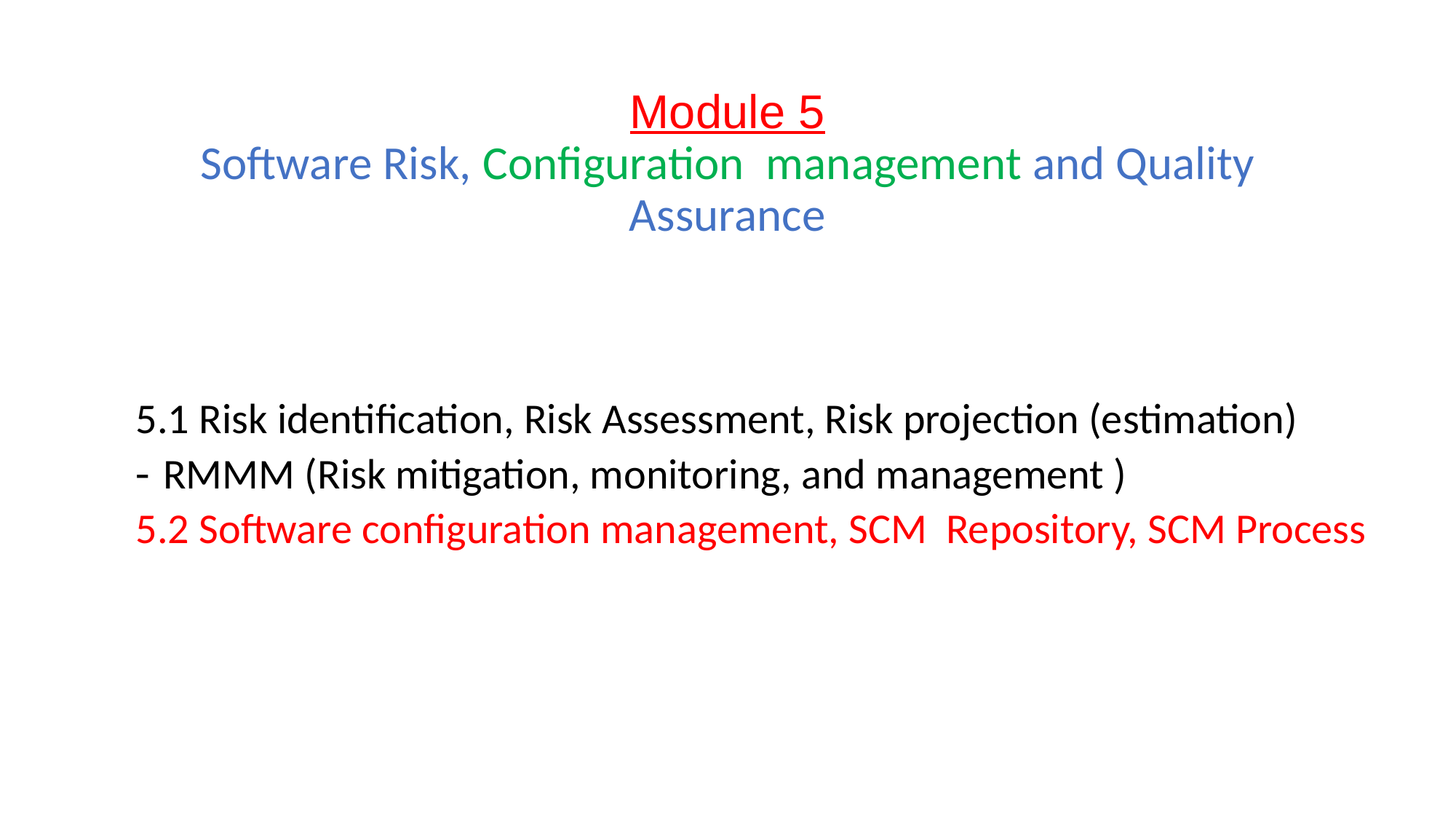

# Module 5 Software Risk, Configuration  management and Quality Assurance

5.1 Risk identification, Risk Assessment, Risk projection (estimation)
RMMM (Risk mitigation, monitoring, and management )
5.2 Software configuration management, SCM  Repository, SCM Process